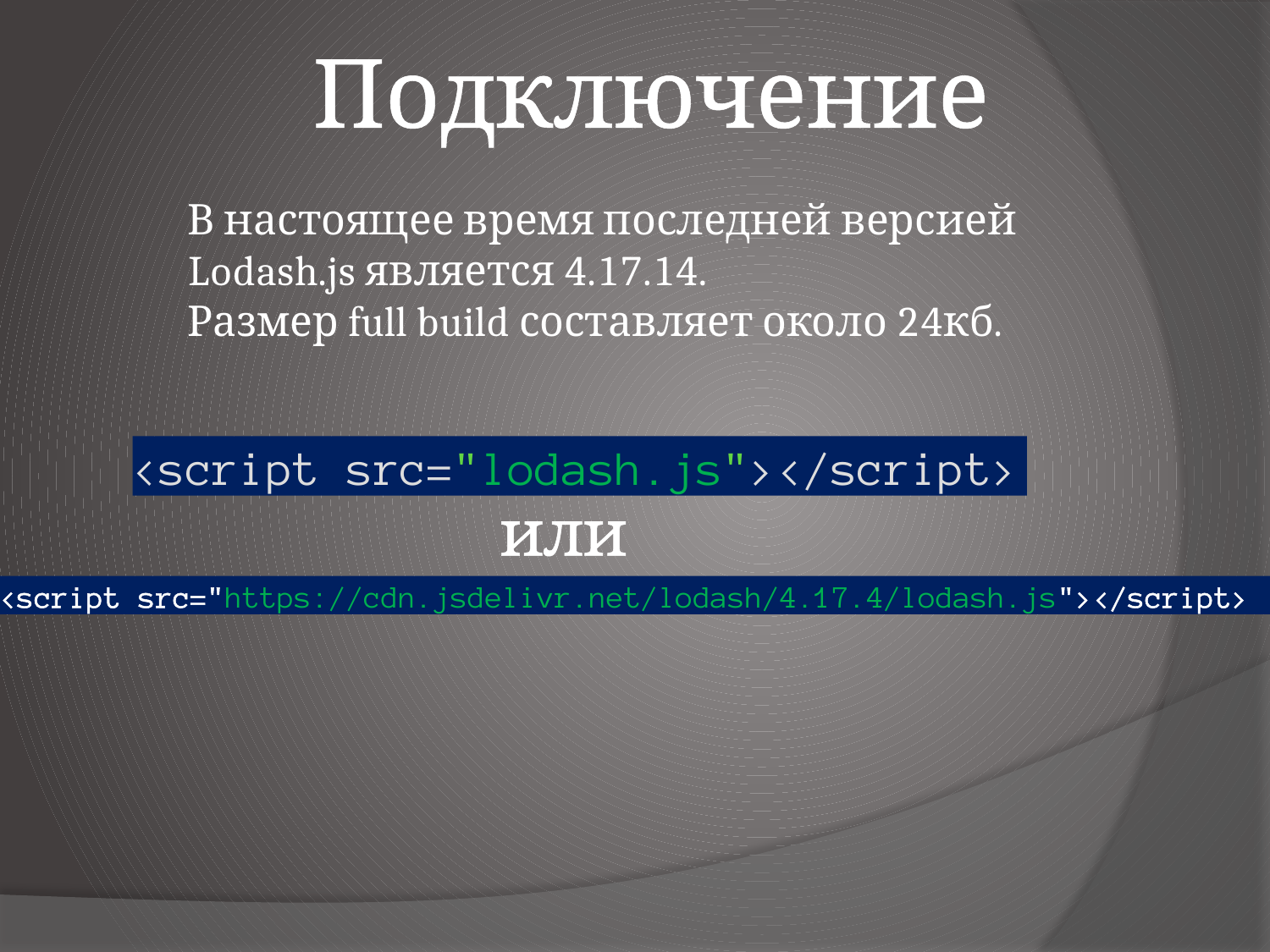

Подключение
В настоящее время последней версией Lodash.js является 4.17.14.
Размер full build составляет около 24кб.

<script src="lodash.js"></script>
или
<script src="https://cdn.jsdelivr.net/lodash/4.17.4/lodash.js"></script>